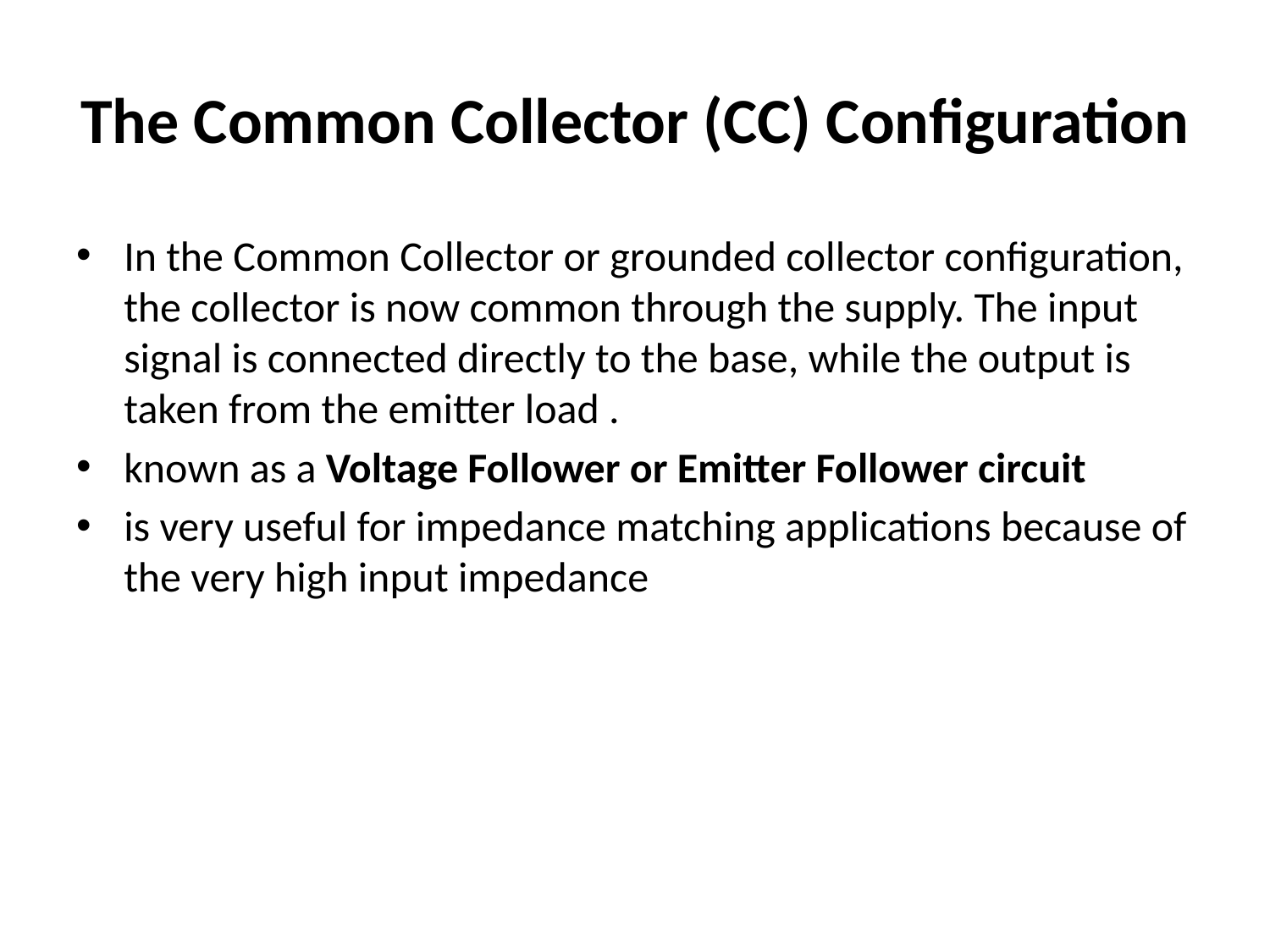

# The Common Collector (CC) Configuration
In the Common Collector or grounded collector configuration, the collector is now common through the supply. The input signal is connected directly to the base, while the output is taken from the emitter load .
known as a Voltage Follower or Emitter Follower circuit
is very useful for impedance matching applications because of the very high input impedance